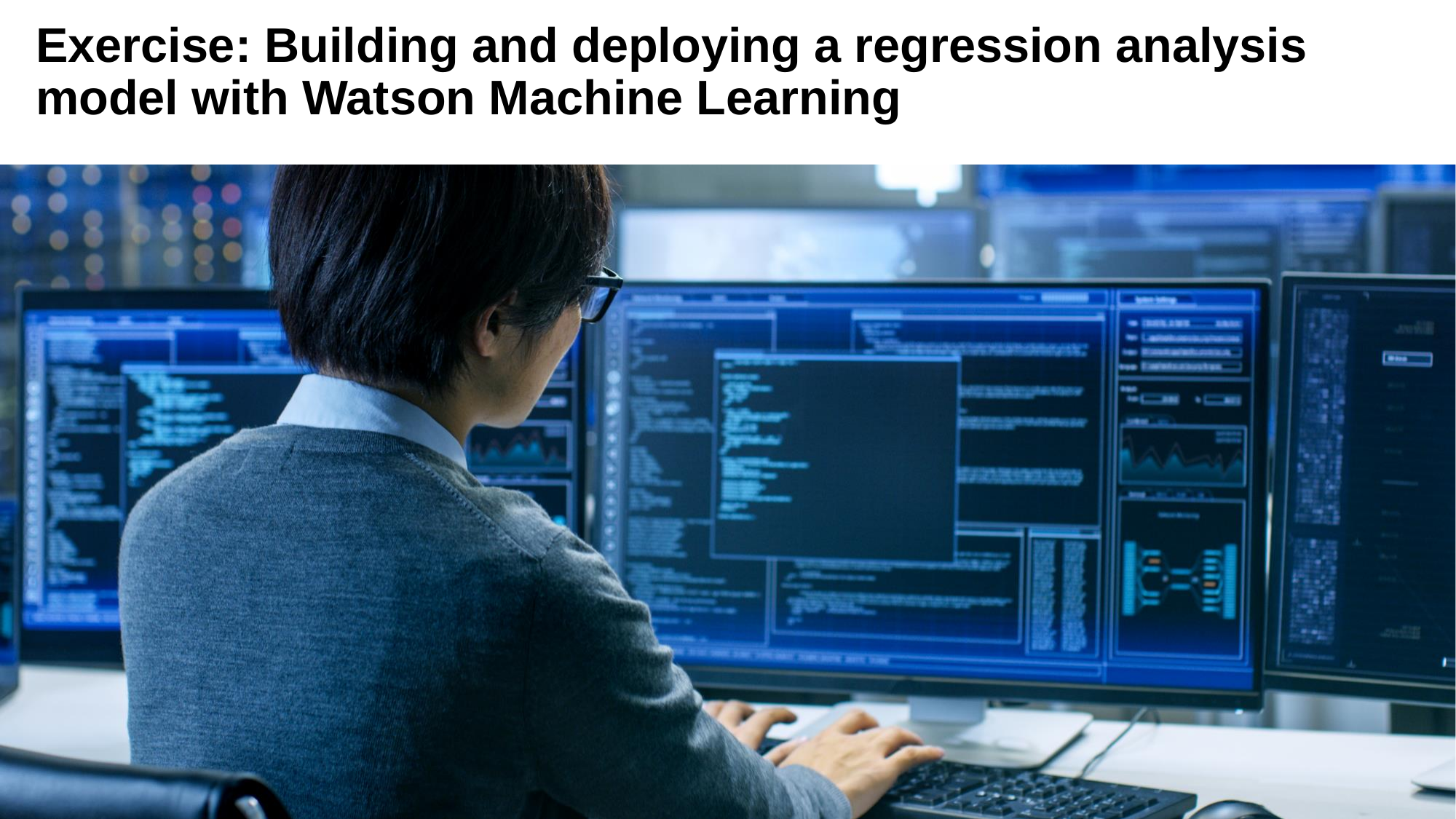

# Exercise: Building and deploying a regression analysis model with Watson Machine Learning
© Copyright IBM Corporation 2018, 2022